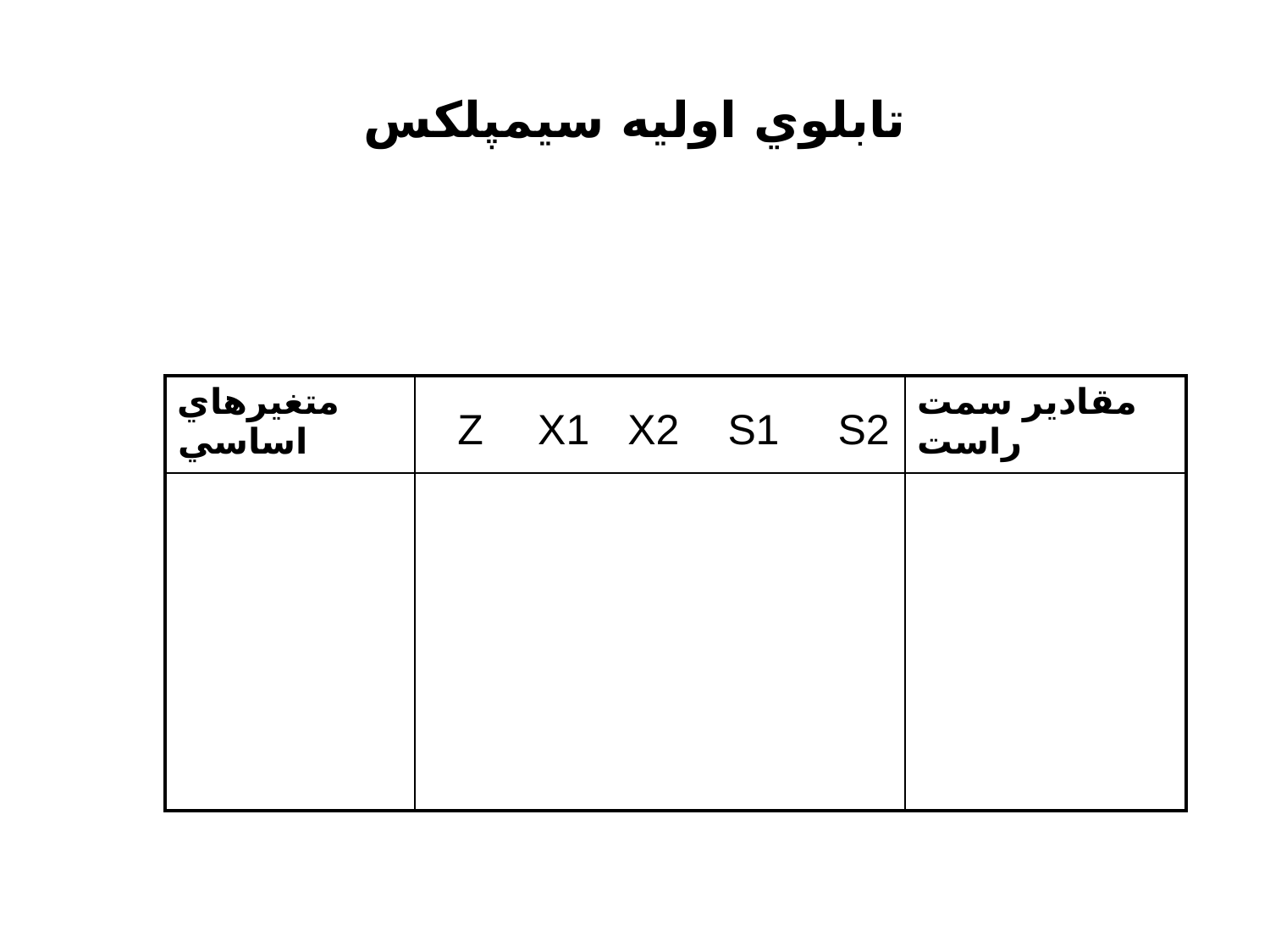

# تابلوي اوليه سيمپلکس

| متغيرهاي اساسي |  | مقادير سمت راست |
| --- | --- | --- |
|  |  |  |
Z
X1
X2
S1
S2